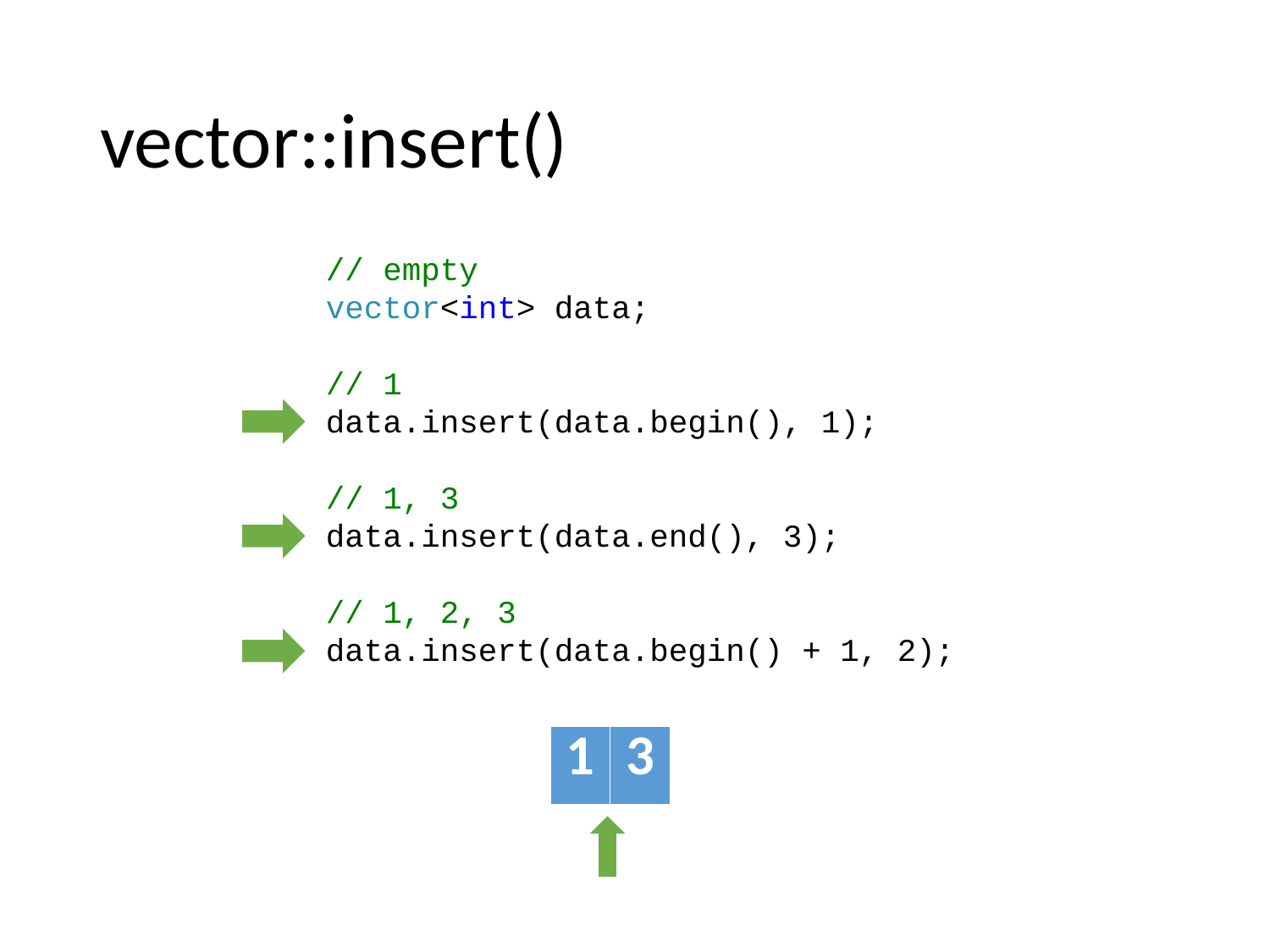

# vector::insert()
// empty
vector<int> data;
// 1
data.insert(data.begin(), 1);
// 1, 3
data.insert(data.end(), 3);
// 1, 2, 3
data.insert(data.begin() + 1, 2);

| 1 |
| --- |
| 2 |
| --- |
| 3 |
| --- |